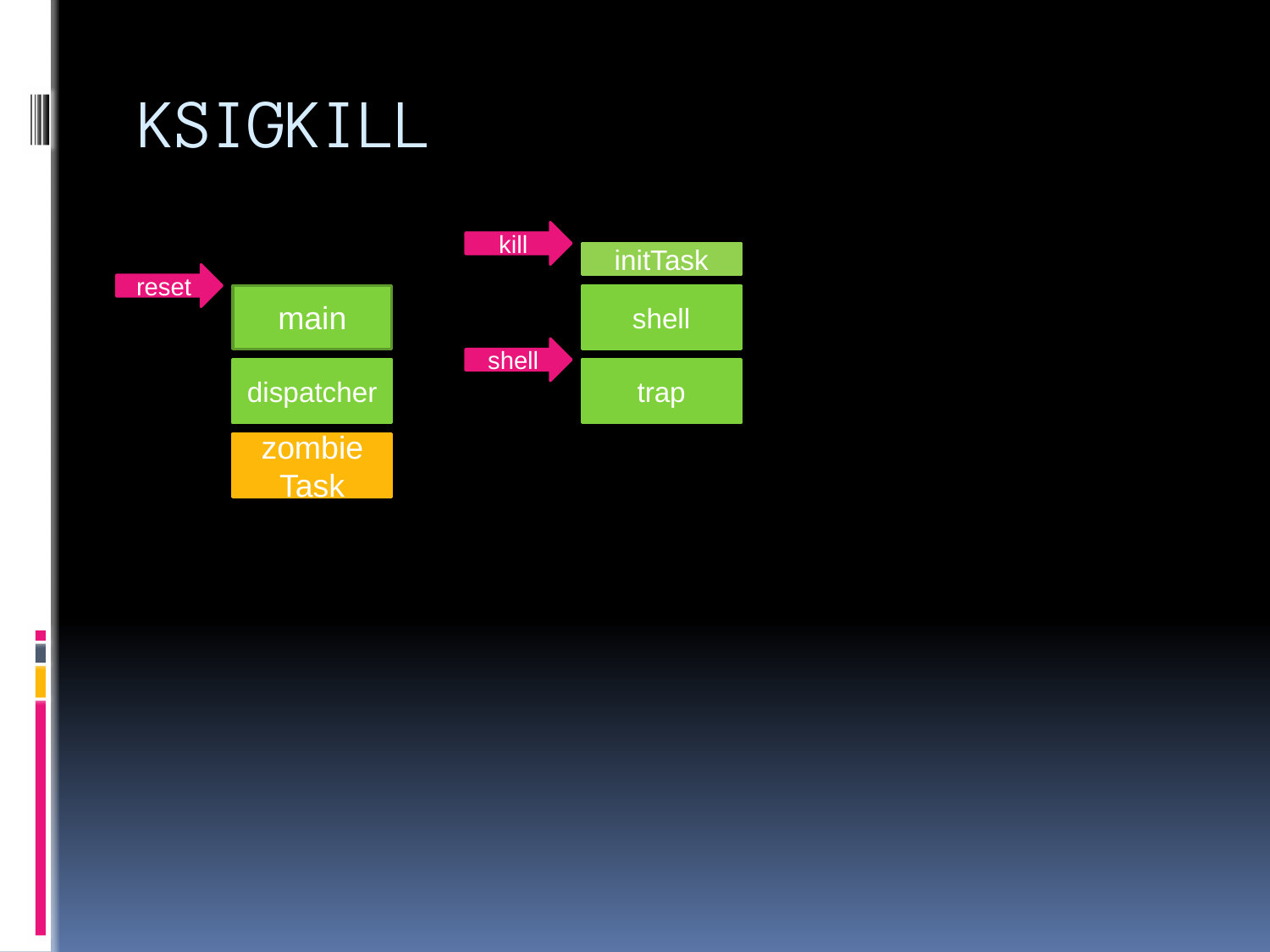

# KSIGKILL
kill
initTask
reset
main
shell
shell
dispatcher
trap
zombie
Task